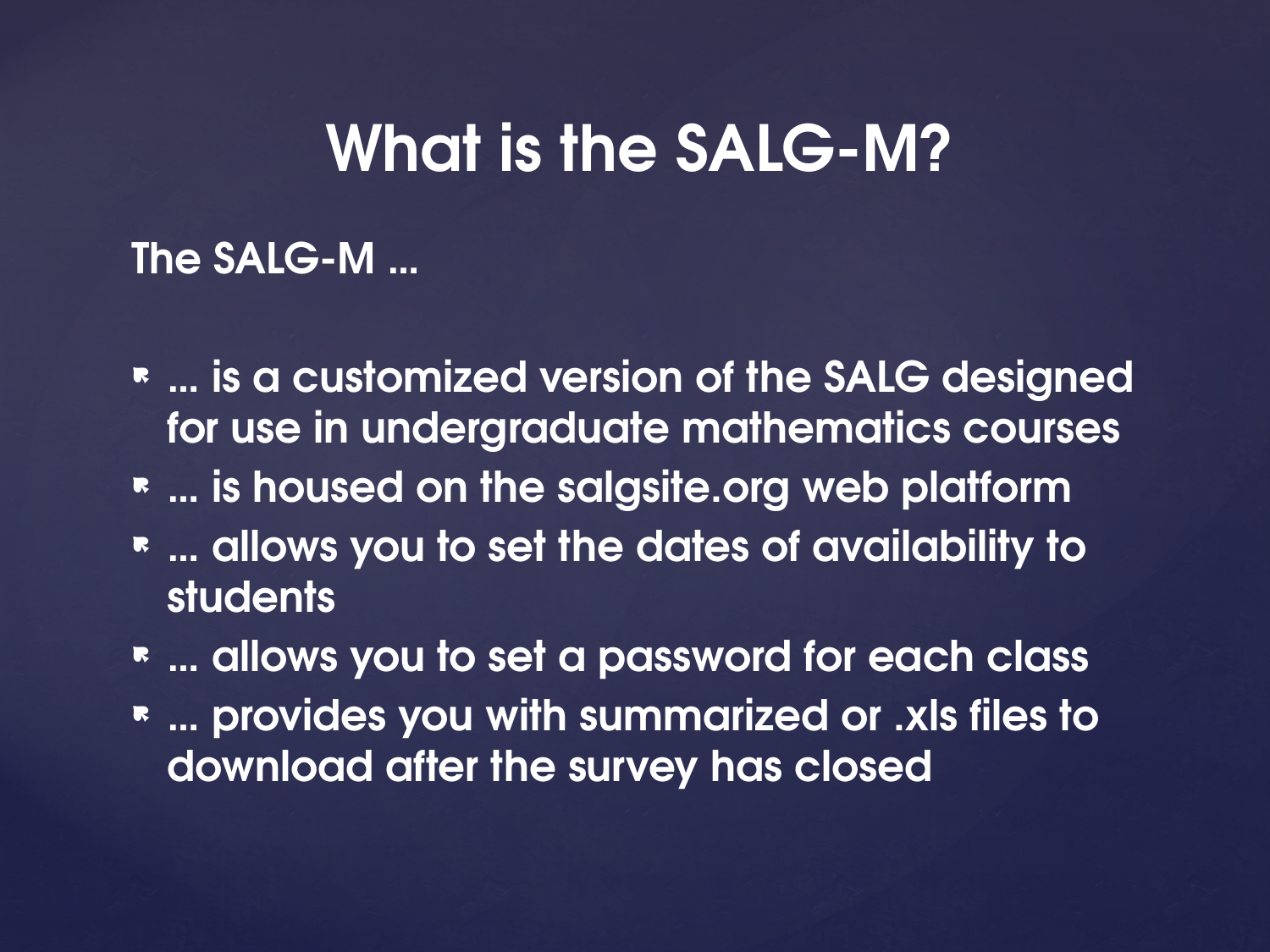

# What is the SALG-M?
The SALG-M …

… is a customized version of the SALG designed for use in undergraduate mathematics courses
… is housed on the salgsite.org web platform
… allows you to set the dates of availability to students
… allows you to set a password for each class
… provides you with summarized or .xls files to download after the survey has closed